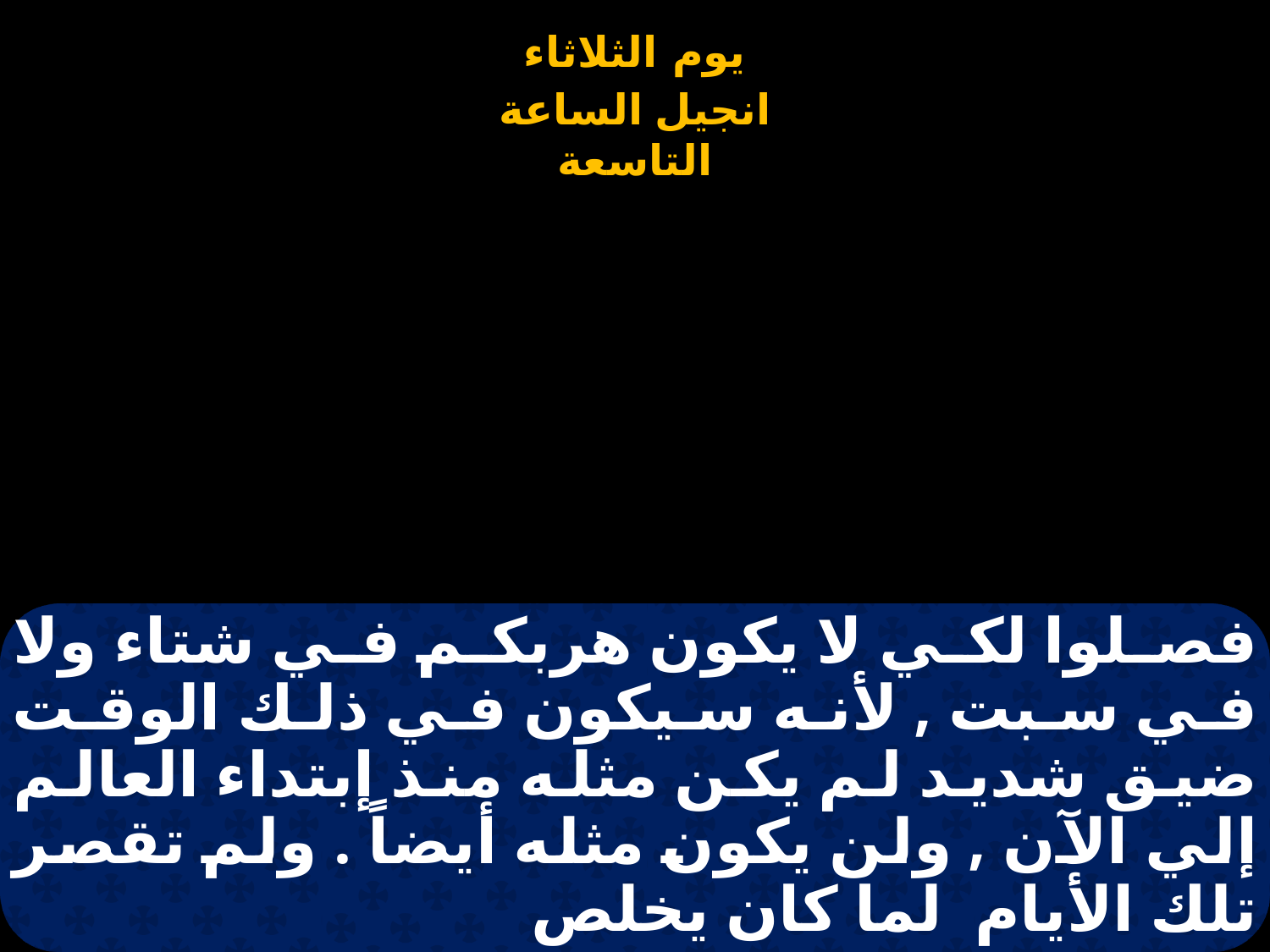

# فصلوا لكي لا يكون هربكم في شتاء ولا في سبت , لأنه سيكون في ذلك الوقت ضيق شديد لم يكن مثله منذ إبتداء العالم إلي الآن , ولن يكون مثله أيضاً . ولم تقصر تلك الأيام  لما كان يخلص